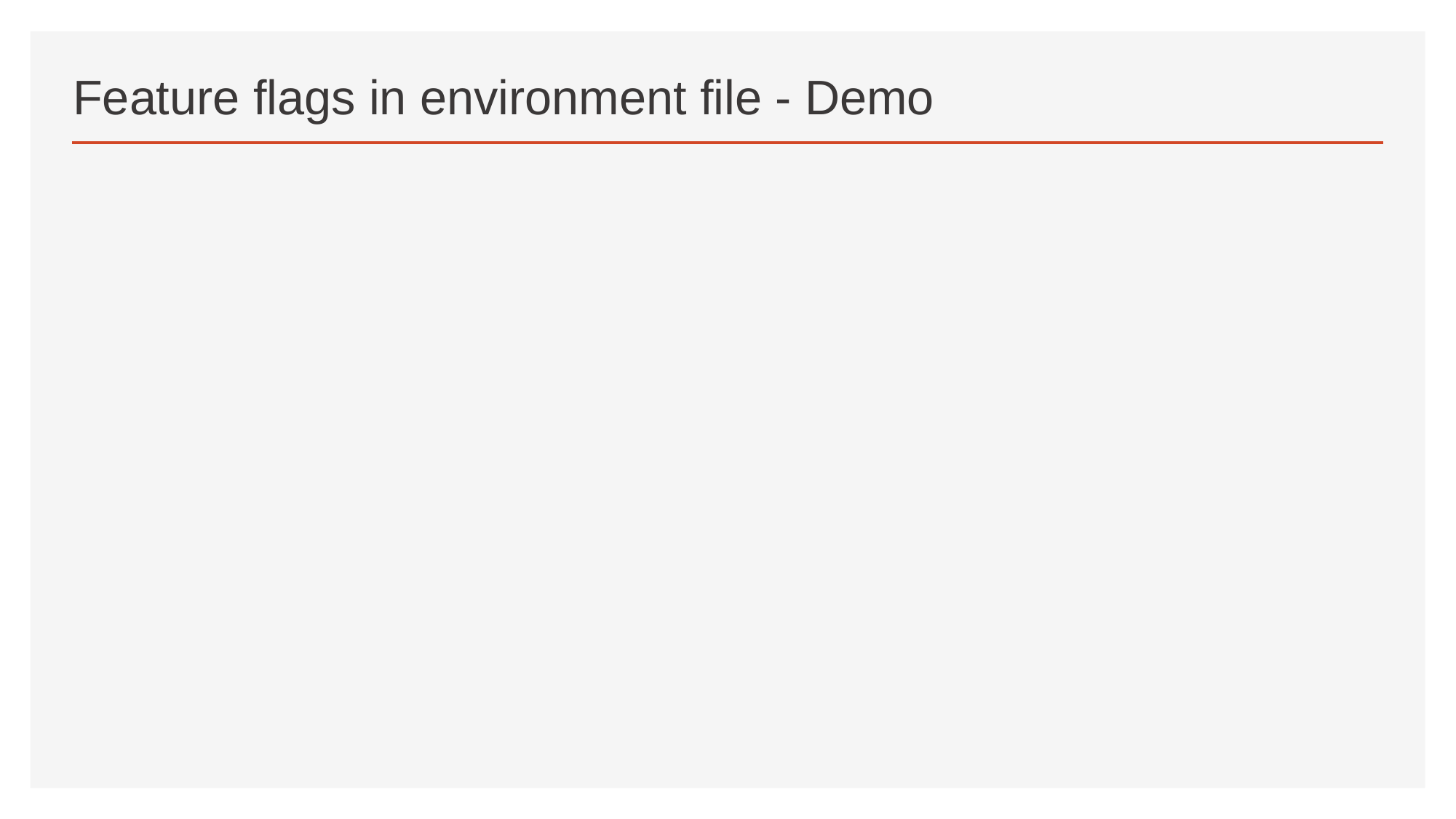

# Feature flags in environment file - Demo